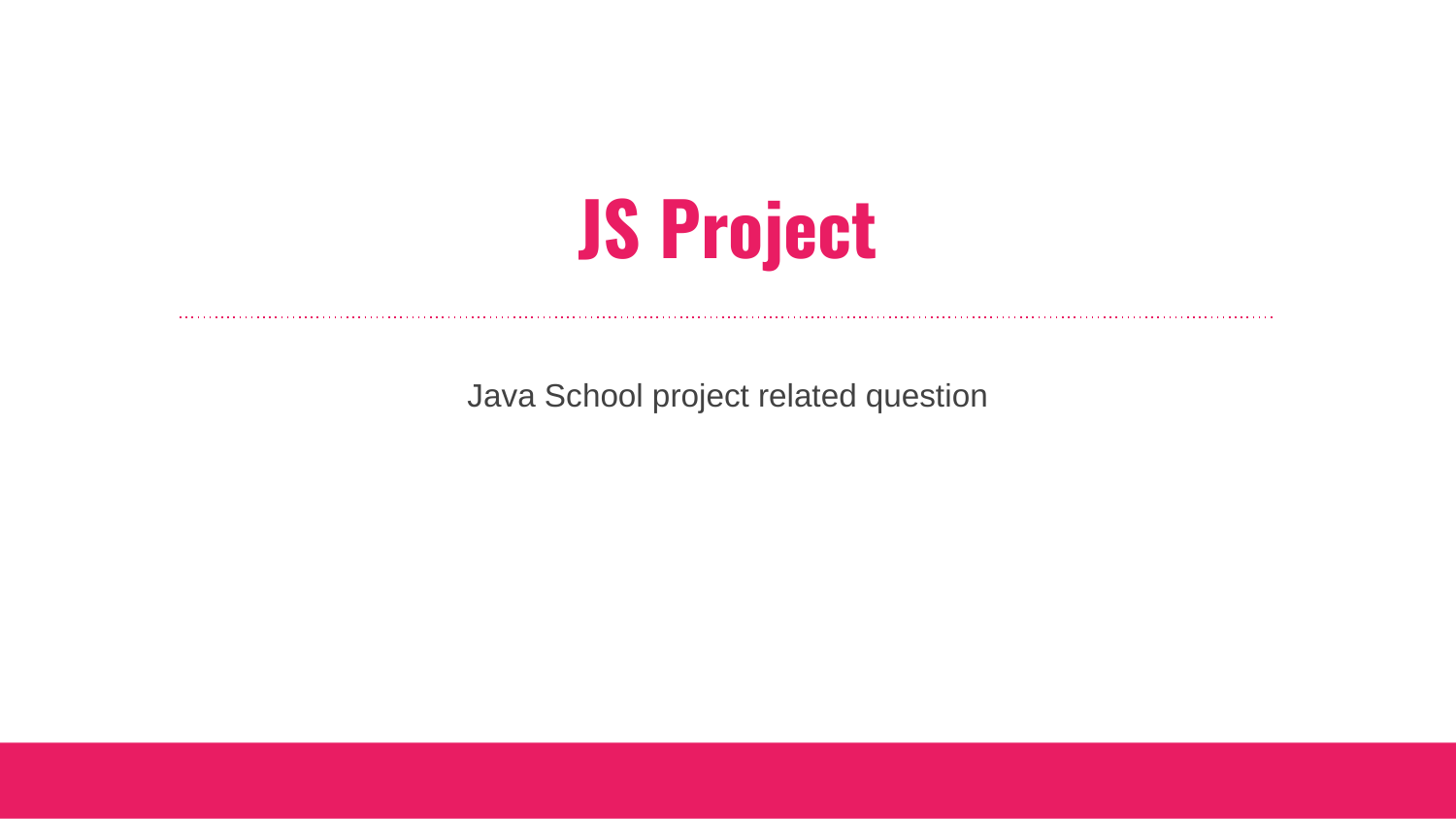

# JS Project
Java School project related question